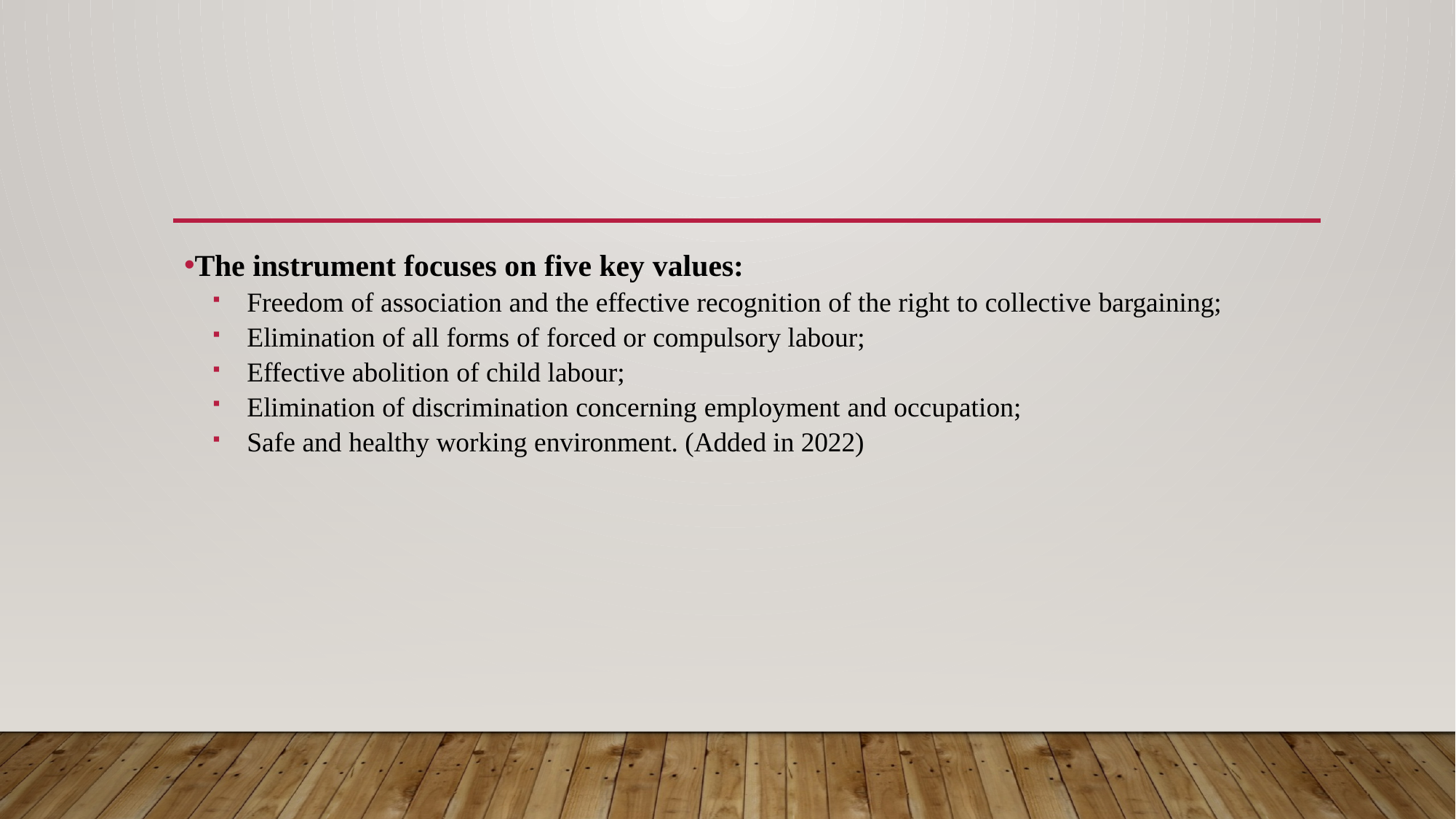

#
The instrument focuses on five key values:
Freedom of association and the effective recognition of the right to collective bargaining;
Elimination of all forms of forced or compulsory labour;
Effective abolition of child labour;
Elimination of discrimination concerning employment and occupation;
Safe and healthy working environment. (Added in 2022)